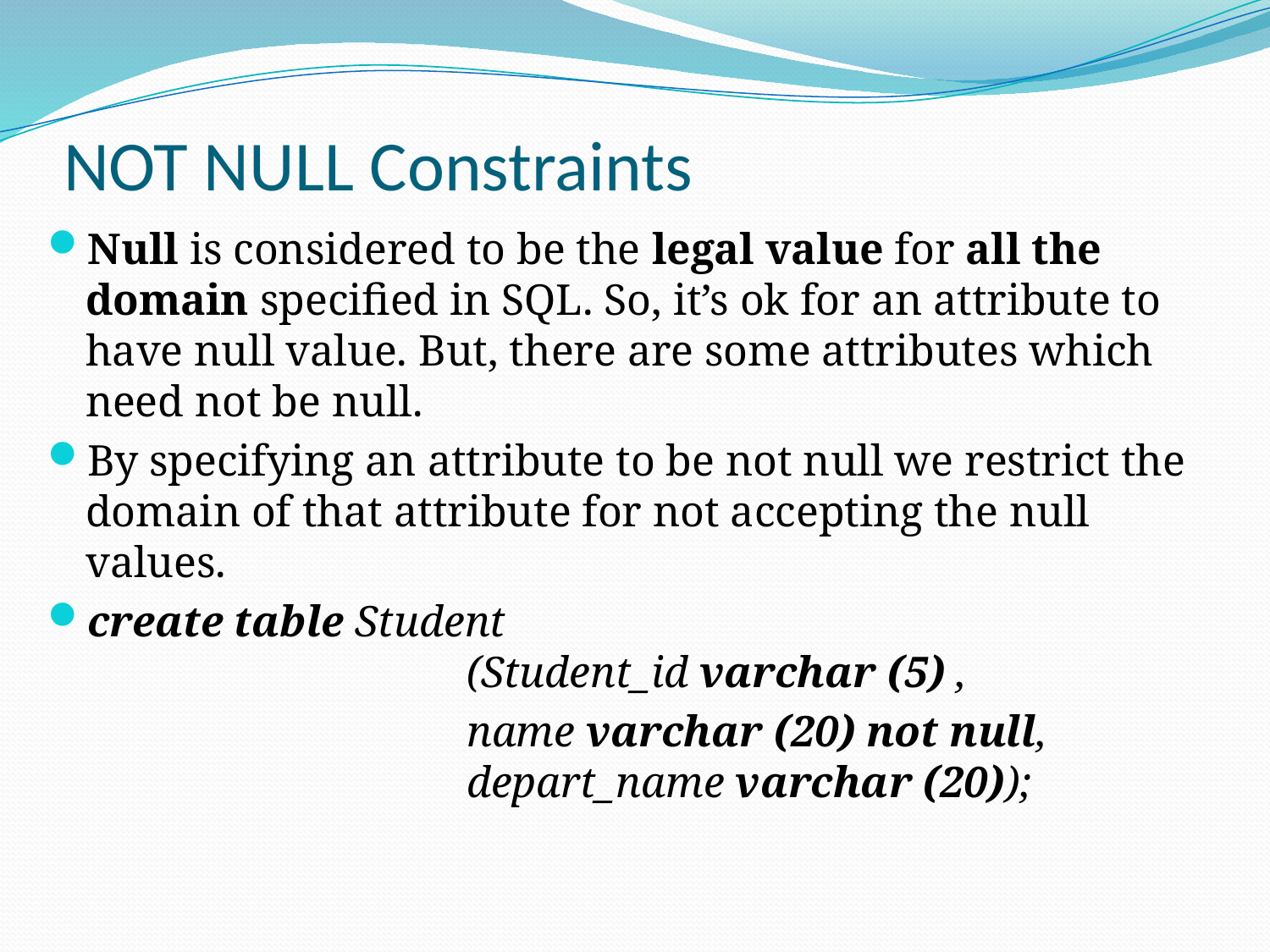

# NOT NULL Constraints
Null is considered to be the legal value for all the domain specified in SQL. So, it’s ok for an attribute to have null value. But, there are some attributes which need not be null.
By specifying an attribute to be not null we restrict the domain of that attribute for not accepting the null values.
create table Student
			(Student_id varchar (5) ,
				name varchar (20) not null, 					depart_name varchar (20));